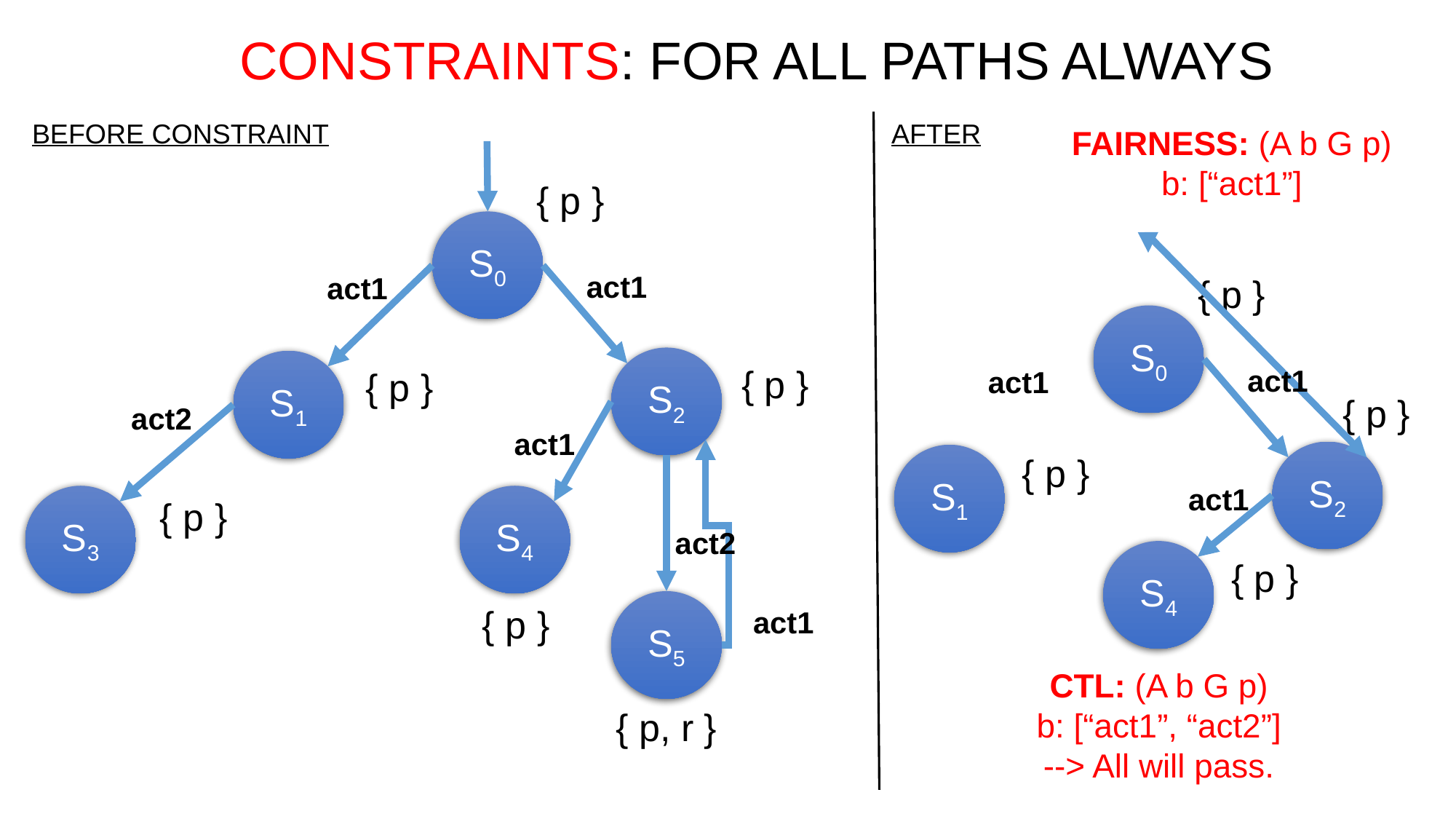

CONSTRAINTS: FOR ALL PATHS ALWAYS
BEFORE CONSTRAINT
AFTER
FAIRNESS: (A b G p)
b: [“act1”]
{ p }
S0
act1
act1
{ p }
S0
S2
S1
{ p }
act1
act1
{ p }
{ p }
act2
act1
S2
{ p }
S1
act1
S3
S4
{ p }
act2
S4
{ p }
S5
{ p }
act1
CTL: (A b G p)
b: [“act1”, “act2”]
--> All will pass.
{ p, r }